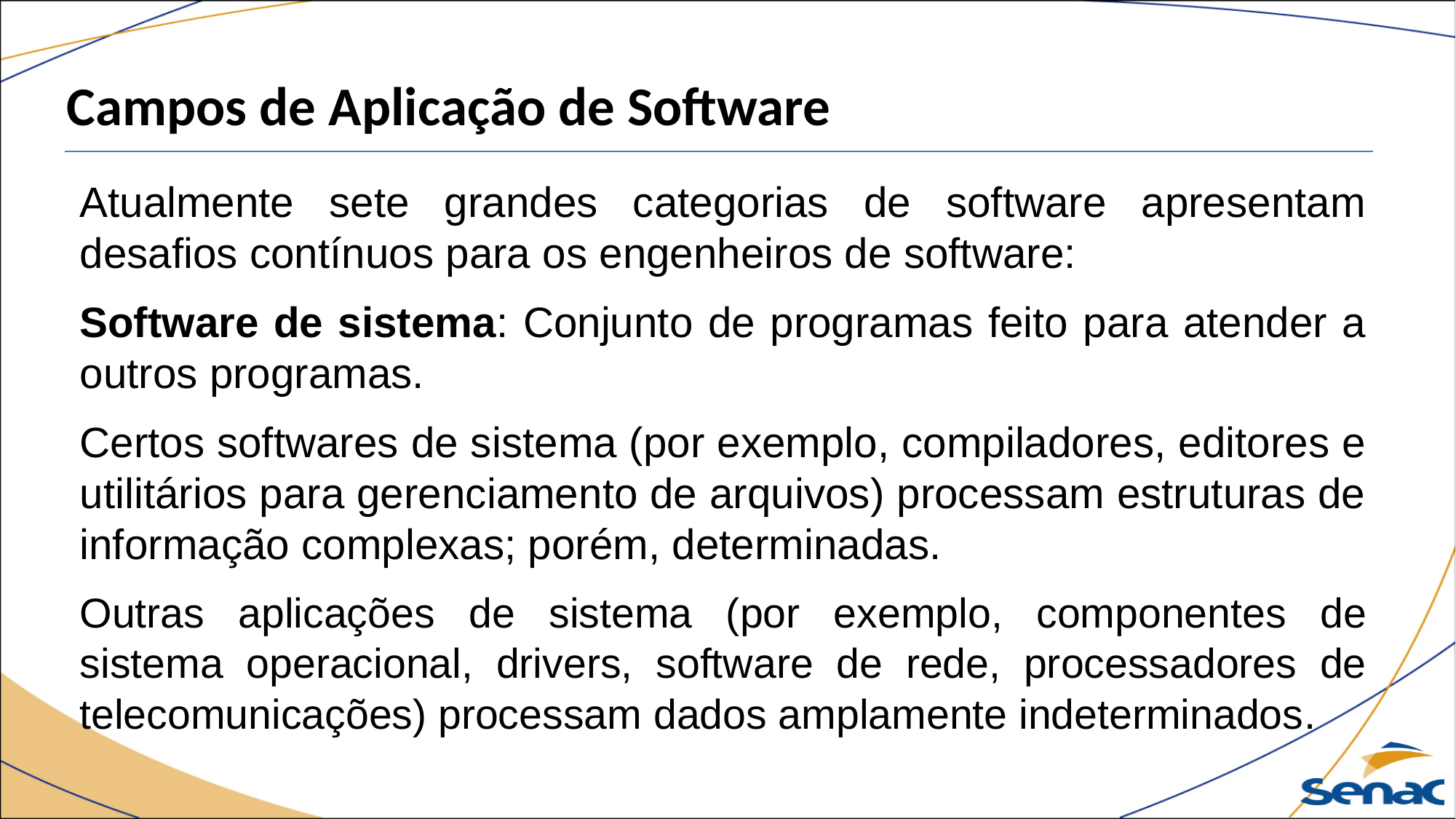

Campos de Aplicação de Software
Atualmente sete grandes categorias de software apresentam desafios contínuos para os engenheiros de software:

Software de sistema: Conjunto de programas feito para atender a outros programas.

Certos softwares de sistema (por exemplo, compiladores, editores e utilitários para gerenciamento de arquivos) processam estruturas de informação complexas; porém, determinadas.

Outras aplicações de sistema (por exemplo, componentes de sistema operacional, drivers, software de rede, processadores de telecomunicações) processam dados amplamente indeterminados.